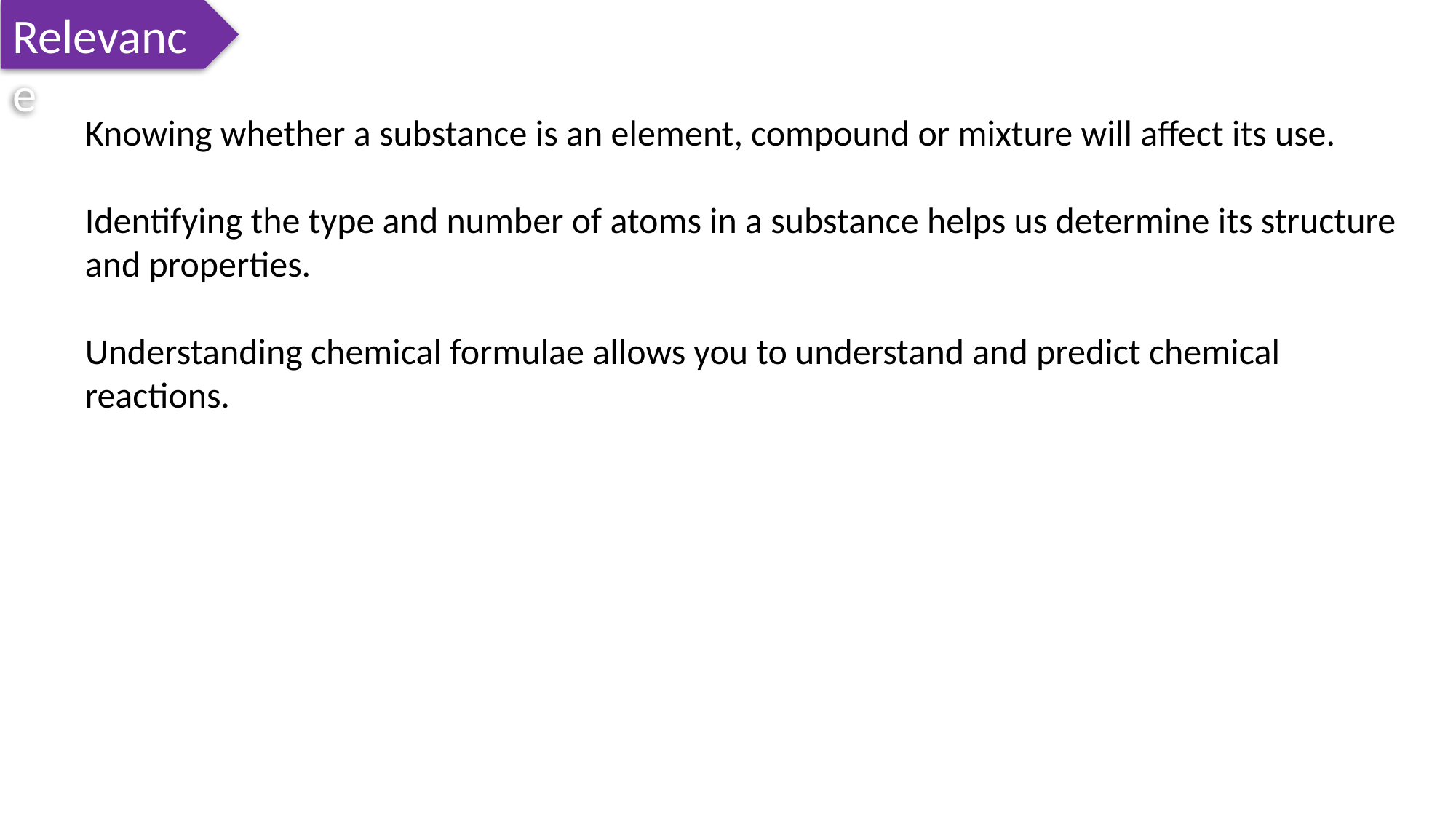

Relevance
Knowing whether a substance is an element, compound or mixture will affect its use.

Identifying the type and number of atoms in a substance helps us determine its structure and properties.

Understanding chemical formulae allows you to understand and predict chemical reactions.